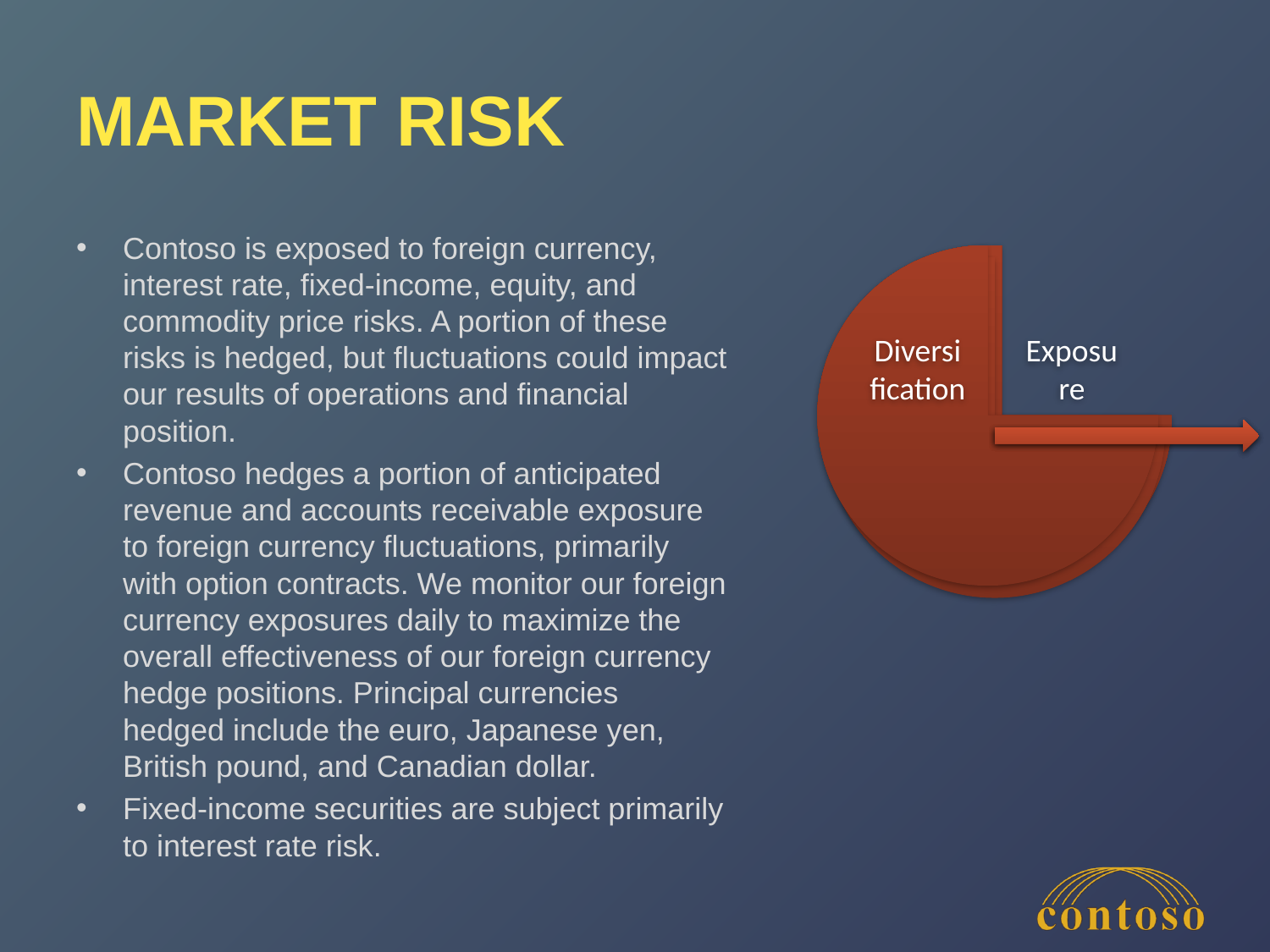

# Market Risk
Exposure
Hedged funds
Diversification
Contoso is exposed to foreign currency, interest rate, fixed-income, equity, and commodity price risks. A portion of these risks is hedged, but fluctuations could impact our results of operations and financial position.
Contoso hedges a portion of anticipated revenue and accounts receivable exposure to foreign currency fluctuations, primarily with option contracts. We monitor our foreign currency exposures daily to maximize the overall effectiveness of our foreign currency hedge positions. Principal currencies hedged include the euro, Japanese yen, British pound, and Canadian dollar.
Fixed-income securities are subject primarily to interest rate risk.